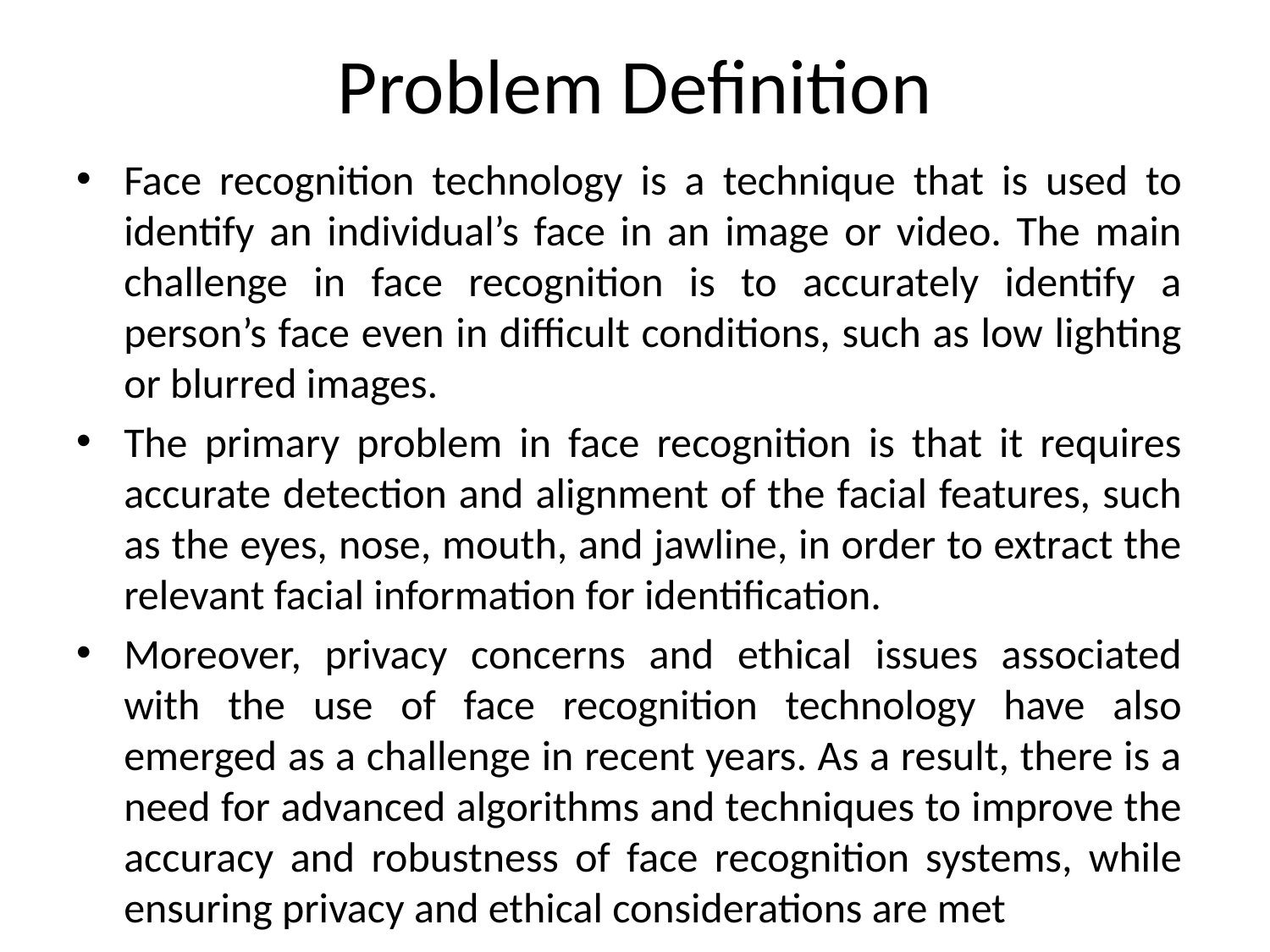

# Problem Definition
Face recognition technology is a technique that is used to identify an individual’s face in an image or video. The main challenge in face recognition is to accurately identify a person’s face even in difficult conditions, such as low lighting or blurred images.
The primary problem in face recognition is that it requires accurate detection and alignment of the facial features, such as the eyes, nose, mouth, and jawline, in order to extract the relevant facial information for identification.
Moreover, privacy concerns and ethical issues associated with the use of face recognition technology have also emerged as a challenge in recent years. As a result, there is a need for advanced algorithms and techniques to improve the accuracy and robustness of face recognition systems, while ensuring privacy and ethical considerations are met